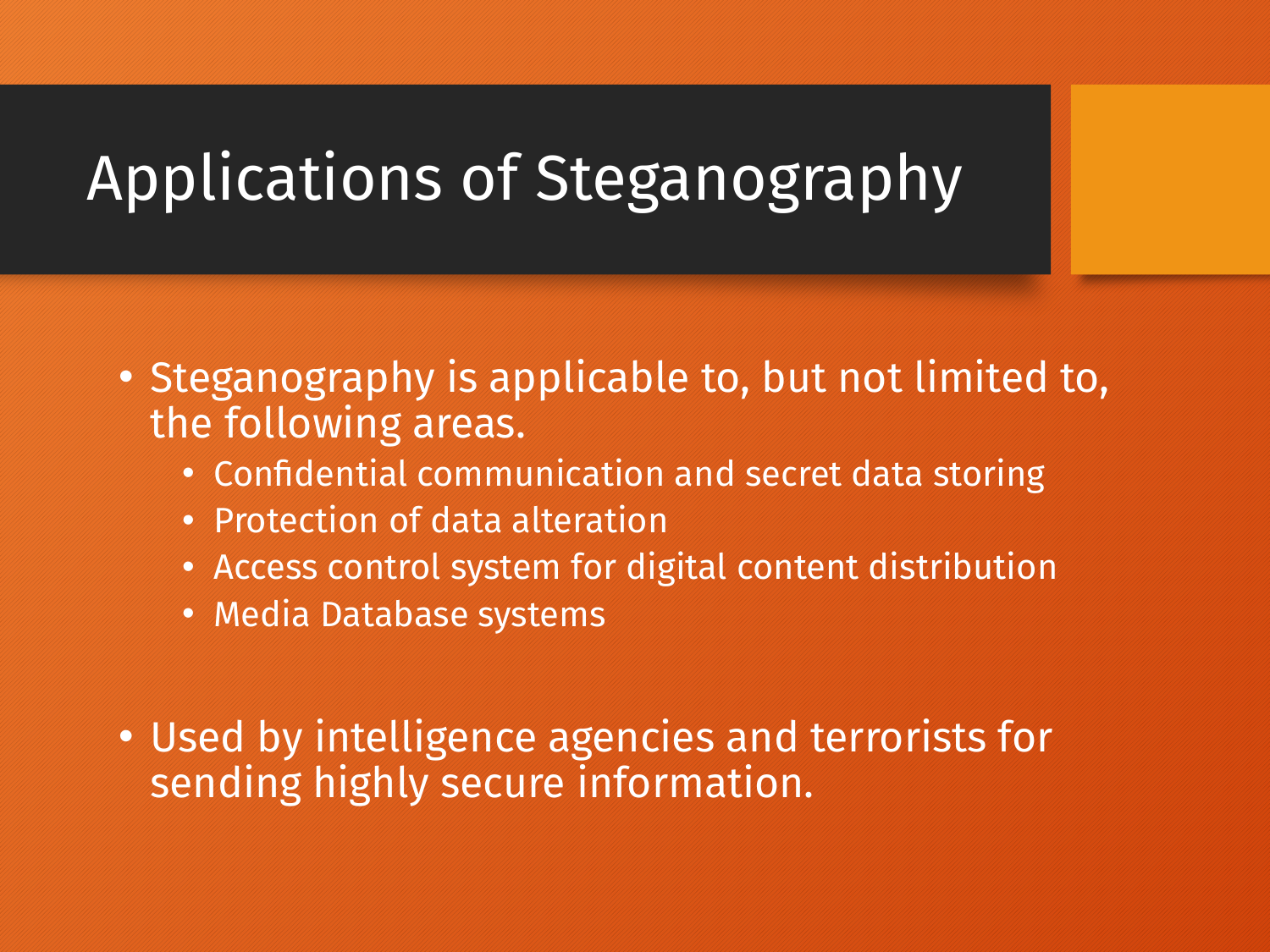

# Applications of Steganography
Steganography is applicable to, but not limited to, the following areas.
Confidential communication and secret data storing
Protection of data alteration
Access control system for digital content distribution
Media Database systems

Used by intelligence agencies and terrorists for sending highly secure information.